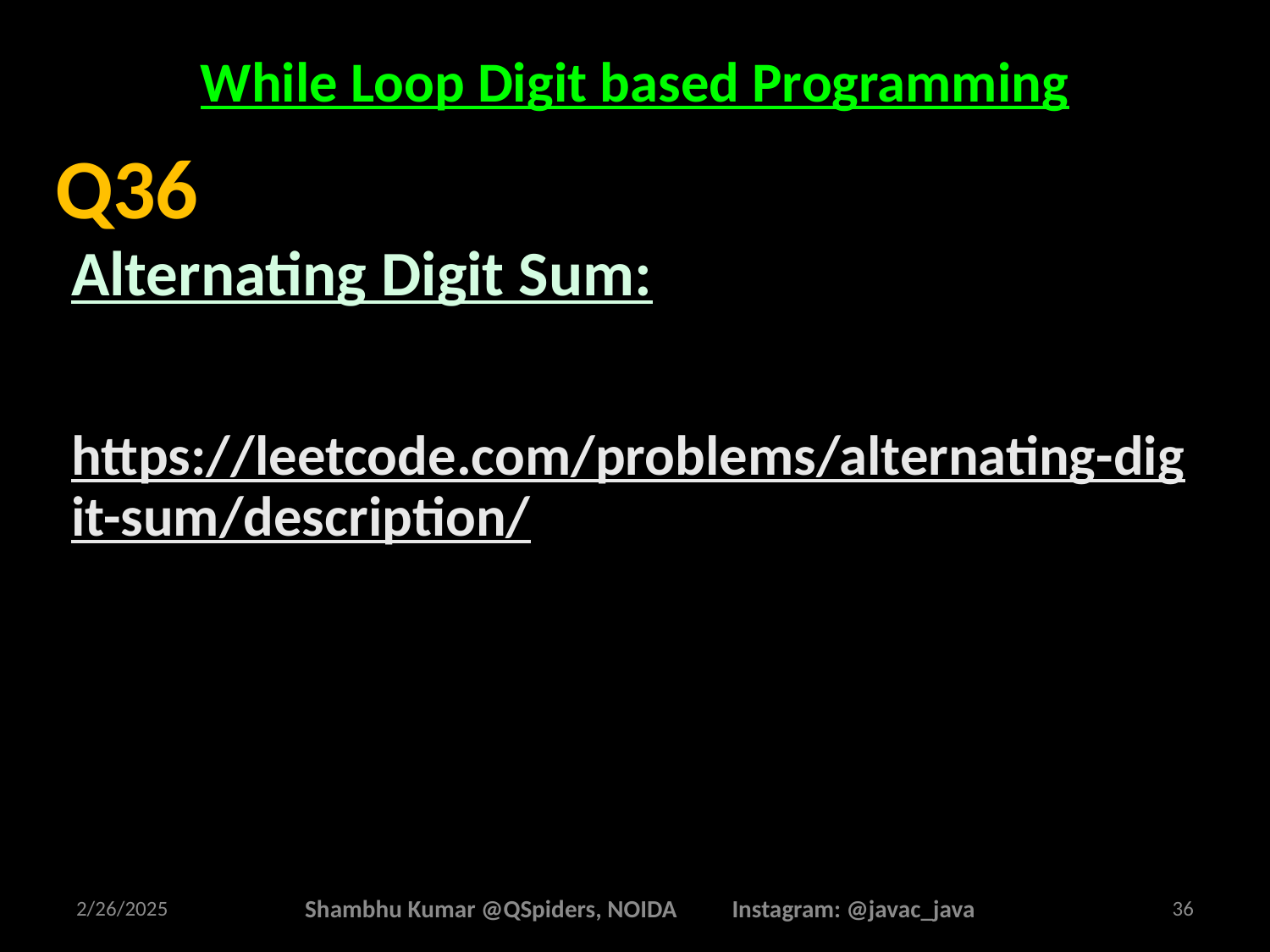

# While Loop Digit based Programming

Alternating Digit Sum:

https://leetcode.com/problems/alternating-digit-sum/description/
Q36
2/26/2025
Shambhu Kumar @QSpiders, NOIDA          Instagram: @javac_java
36